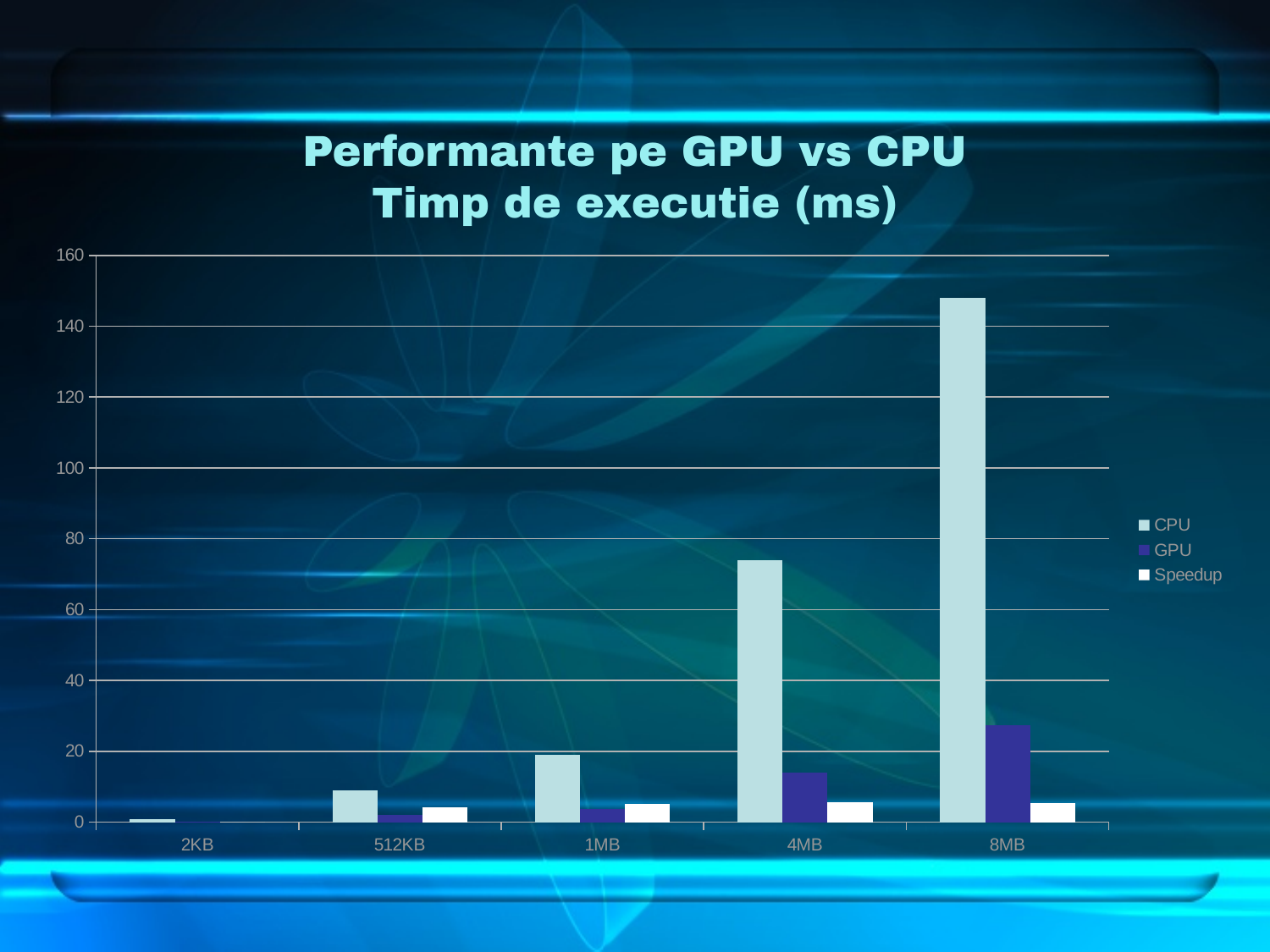

# Performante pe GPU vs CPU Timp de executie (ms)

### Chart

| Category | CPU | GPU | Speedup |
|---|---|---|---|
| 2KB | 1.0 | 0.26 | 0.0 |
| 512KB | 9.0 | 2.1 | 4.28 |
| 1MB | 19.0 | 3.74 | 5.08 |
| 4MB | 74.0 | 13.9 | 5.6899999999999995 |
| 8MB | 148.0 | 27.34 | 5.41 |